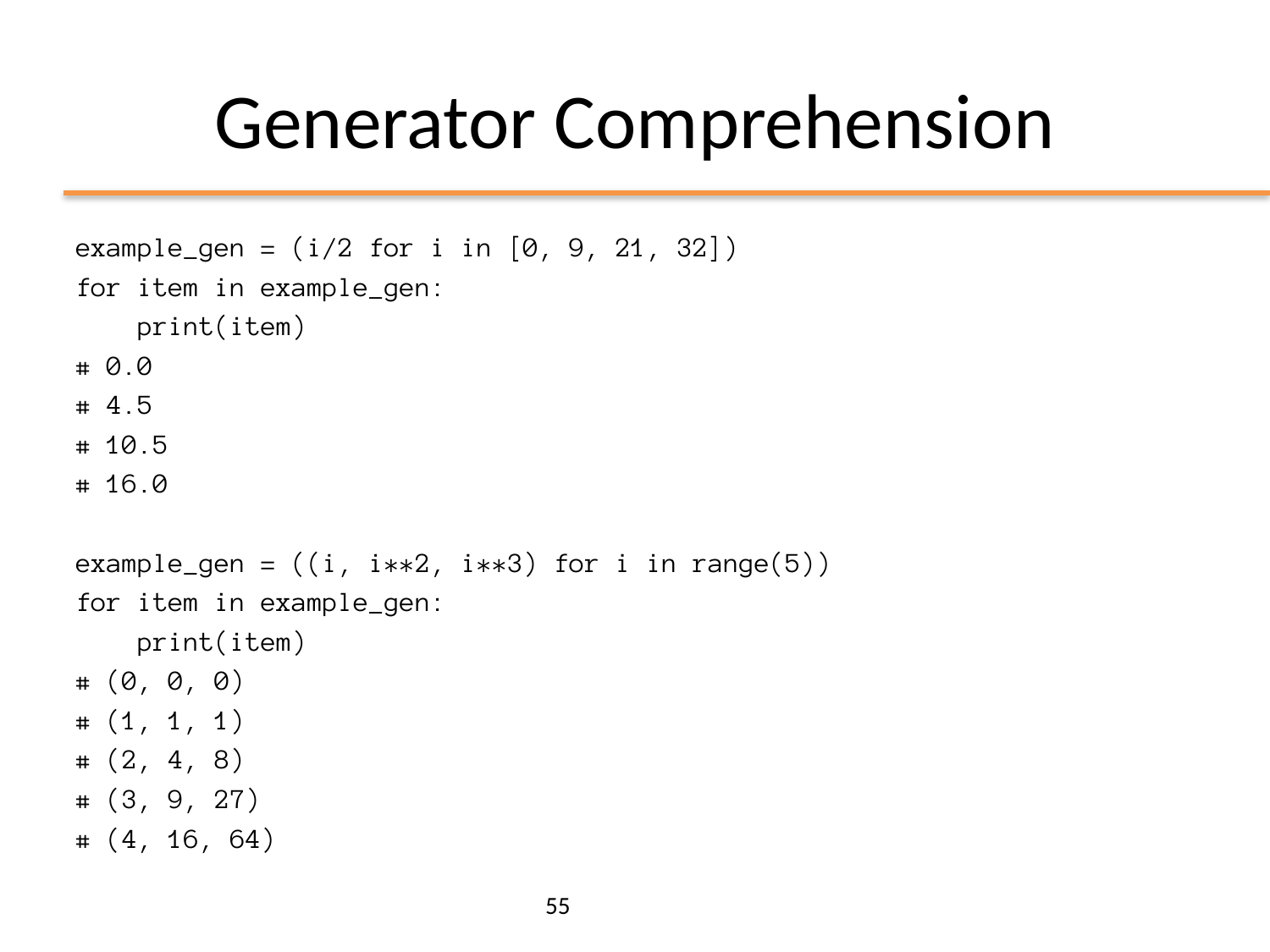

# Generator Comprehension
example_gen = (i/2 for i in [0, 9, 21, 32])
for item in example_gen:
    print(item)
# 0.0
# 4.5
# 10.5
# 16.0

example_gen = ((i, i**2, i**3) for i in range(5))
for item in example_gen:
    print(item)
# (0, 0, 0)
# (1, 1, 1)
# (2, 4, 8)
# (3, 9, 27)
# (4, 16, 64)
55